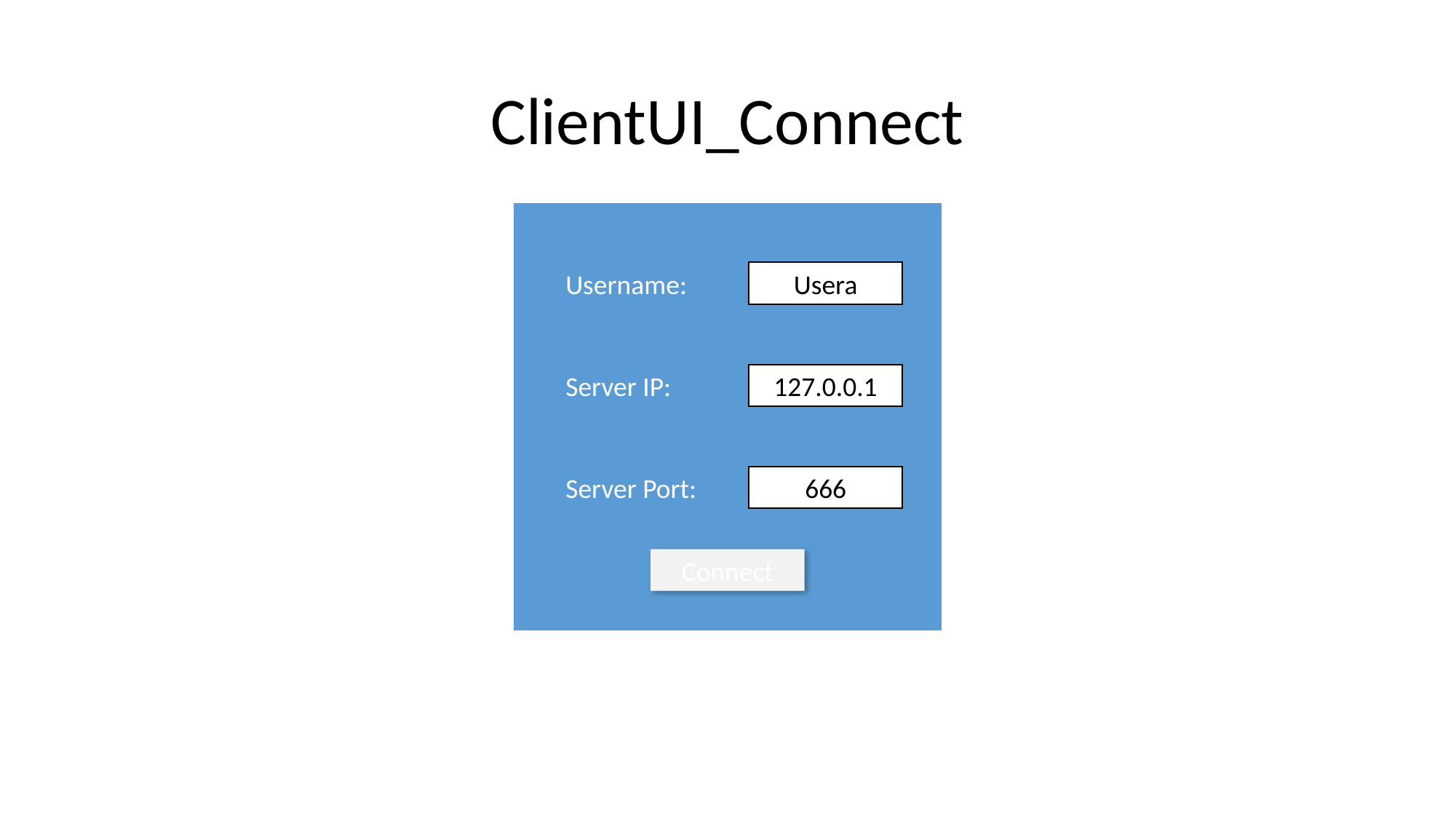

# ClientUI_Connect

Username:
Usera
Server IP:
127.0.0.1
666
Server Port:
Connect